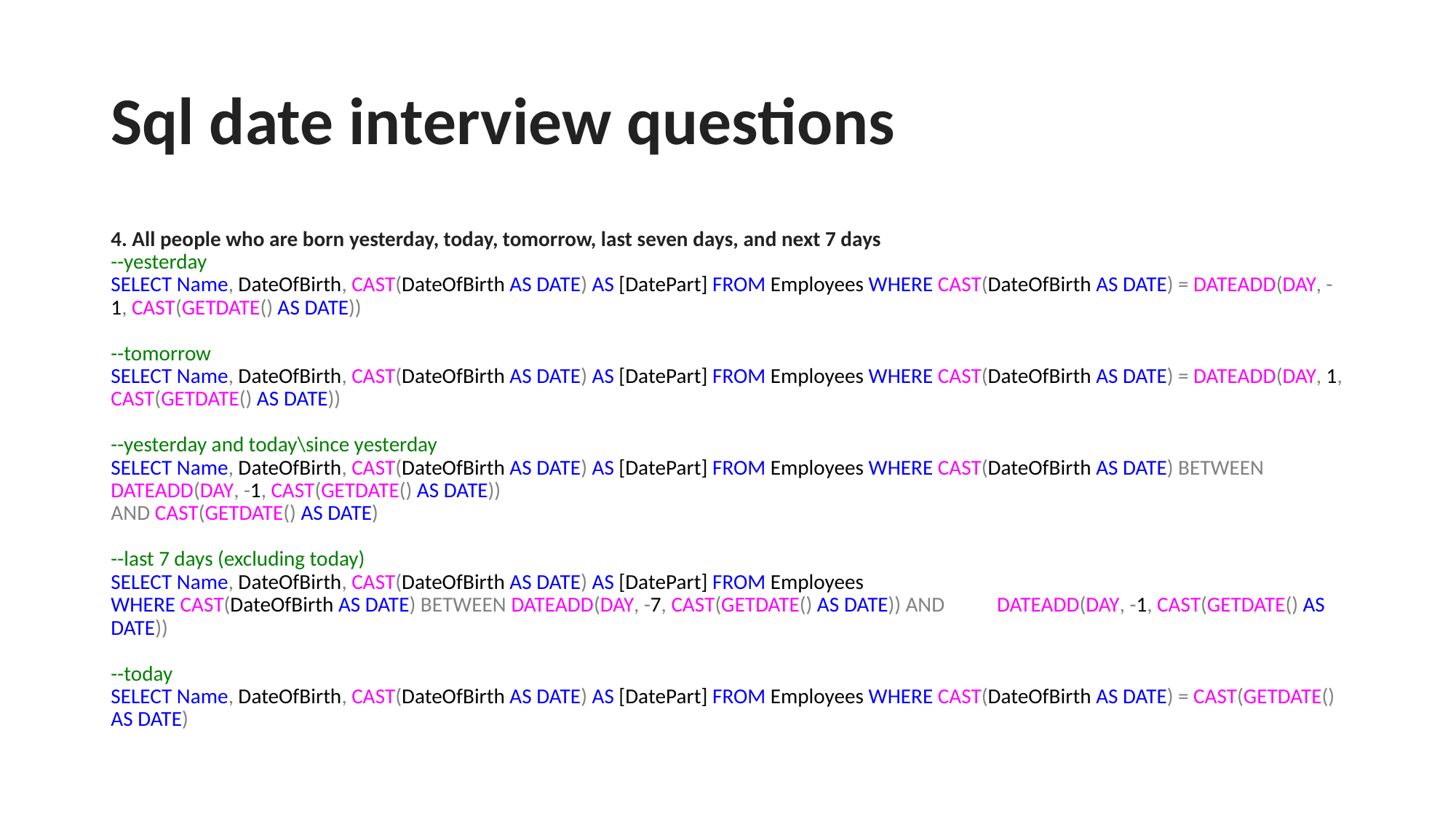

# Sql date interview questions
4. All people who are born yesterday, today, tomorrow, last seven days, and next 7 days
--yesterday
SELECT Name, DateOfBirth, CAST(DateOfBirth AS DATE) AS [DatePart] FROM Employees WHERE CAST(DateOfBirth AS DATE) = DATEADD(DAY, -1, CAST(GETDATE() AS DATE))

--tomorrow
SELECT Name, DateOfBirth, CAST(DateOfBirth AS DATE) AS [DatePart] FROM Employees WHERE CAST(DateOfBirth AS DATE) = DATEADD(DAY, 1, CAST(GETDATE() AS DATE))

--yesterday and today\since yesterday
SELECT Name, DateOfBirth, CAST(DateOfBirth AS DATE) AS [DatePart] FROM Employees WHERE CAST(DateOfBirth AS DATE) BETWEEN       DATEADD(DAY, -1, CAST(GETDATE() AS DATE))
AND CAST(GETDATE() AS DATE)

--last 7 days (excluding today)
SELECT Name, DateOfBirth, CAST(DateOfBirth AS DATE) AS [DatePart] FROM Employees
WHERE CAST(DateOfBirth AS DATE) BETWEEN DATEADD(DAY, -7, CAST(GETDATE() AS DATE)) AND           DATEADD(DAY, -1, CAST(GETDATE() AS DATE))

--today
SELECT Name, DateOfBirth, CAST(DateOfBirth AS DATE) AS [DatePart] FROM Employees WHERE CAST(DateOfBirth AS DATE) = CAST(GETDATE() AS DATE)